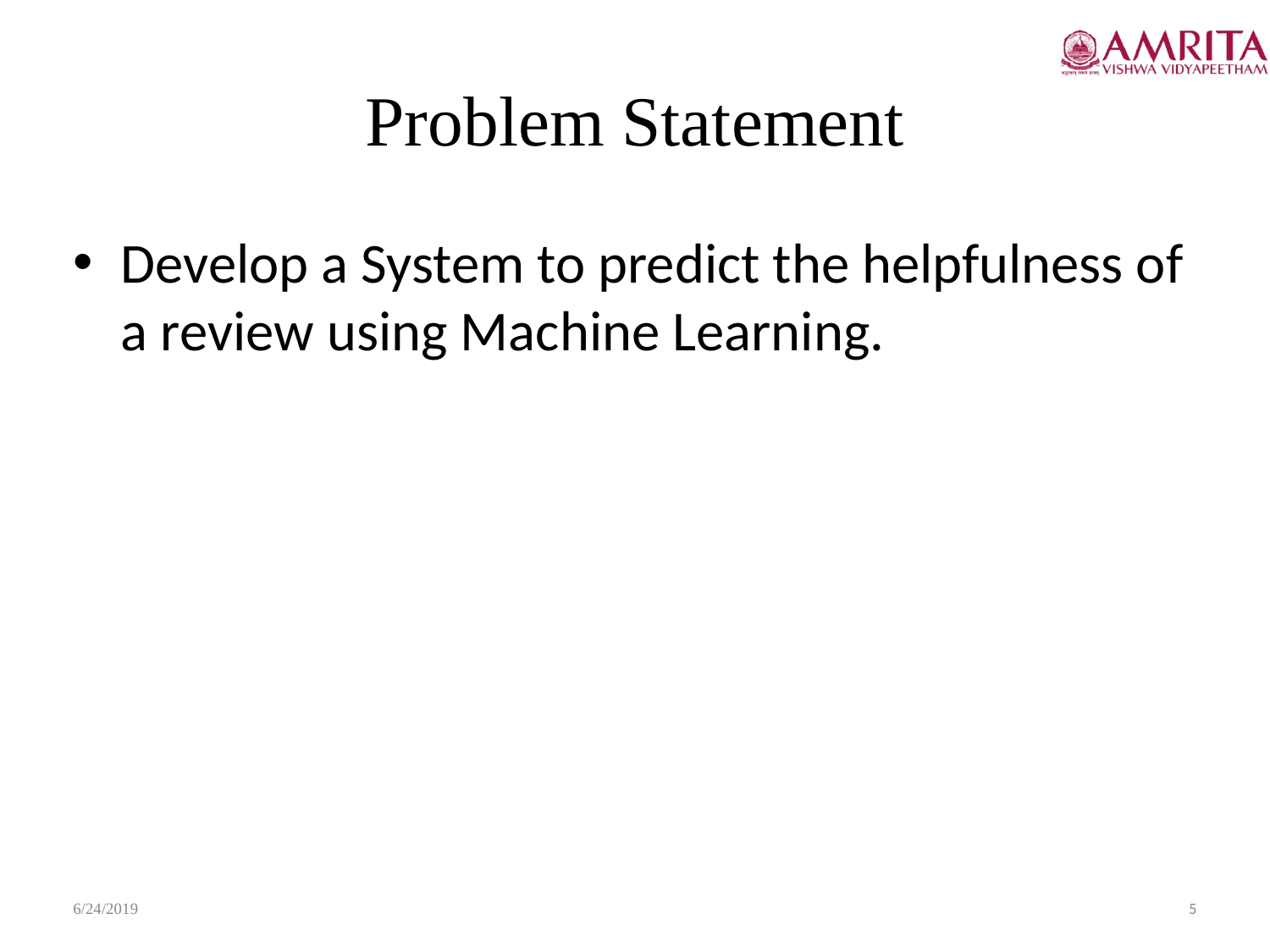

# Problem Statement
Develop a System to predict the helpfulness of a review using Machine Learning.
6/24/2019
5